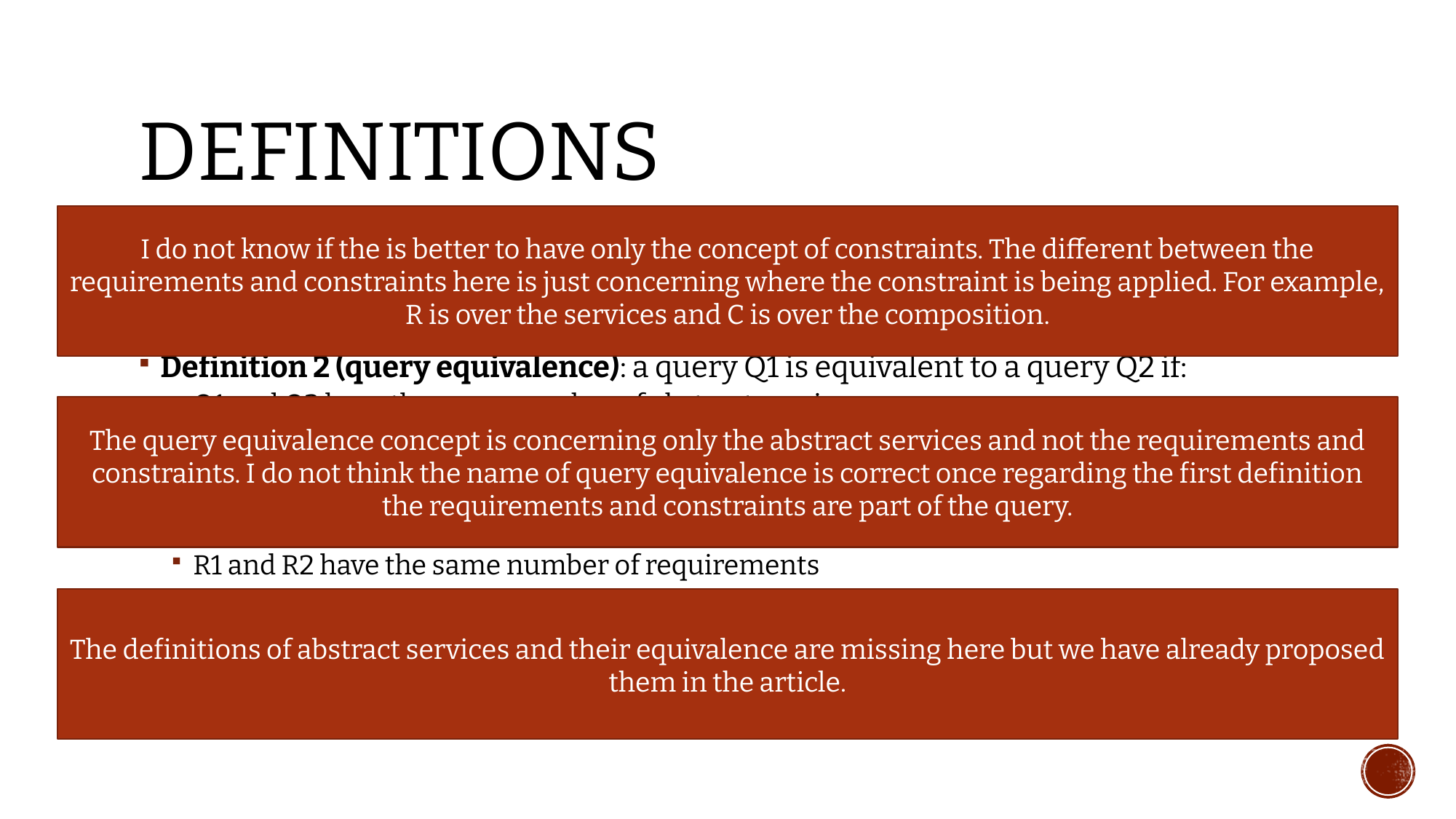

# Definitions
I do not know if the is better to have only the concept of constraints. The different between the requirements and constraints here is just concerning where the constraint is being applied. For example, R is over the services and C is over the composition.
Definition 1 (query): a query Q is defined as a sequence of abstract services (A1 .. An) followed by a set of user requirements (R1...Rj) and a set of constraints (C1 .. Cm).
Definition 2 (query equivalence): a query Q1 is equivalent to a query Q2 if:
Q1 and Q2 have the same number of abstract services
For each abstract services in Q1 there is an equivalent in Q2
Definition 3 (user requirements equivalence): a set of user requirements R1 is equivalent to a set of user requirement R2 if:
R1 and R2 have the same number of requirements
For each requirement in ri in R1 there is an equivalent rl in R2, and the evaluation of ri is equals to the evaluation of rl
The query equivalence concept is concerning only the abstract services and not the requirements and constraints. I do not think the name of query equivalence is correct once regarding the first definition the requirements and constraints are part of the query.
The definitions of abstract services and their equivalence are missing here but we have already proposed them in the article.